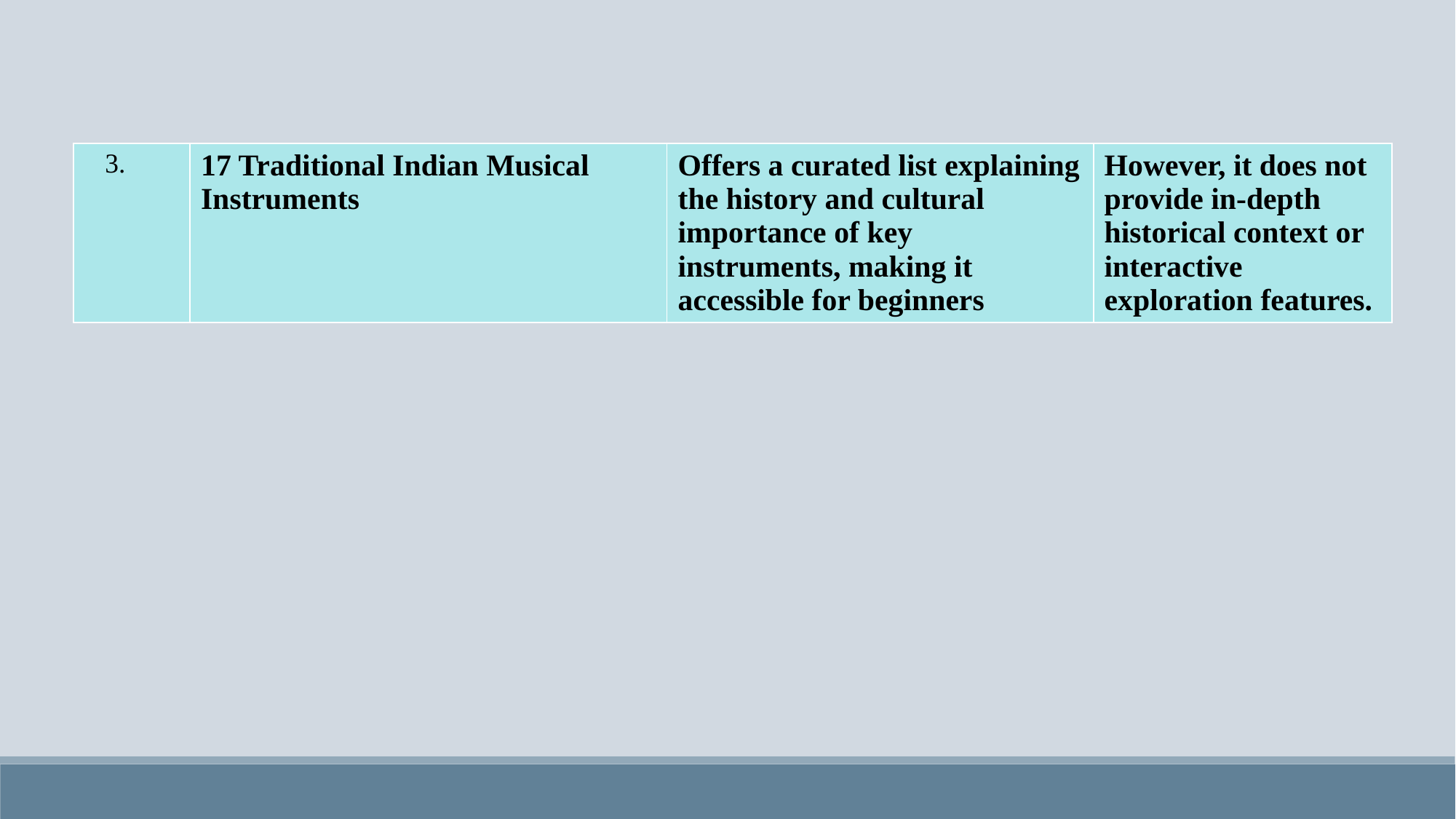

| 3. | 17 Traditional Indian Musical Instruments | Offers a curated list explaining the history and cultural importance of key instruments, making it accessible for beginners | However, it does not provide in-depth historical context or interactive exploration features. |
| --- | --- | --- | --- |